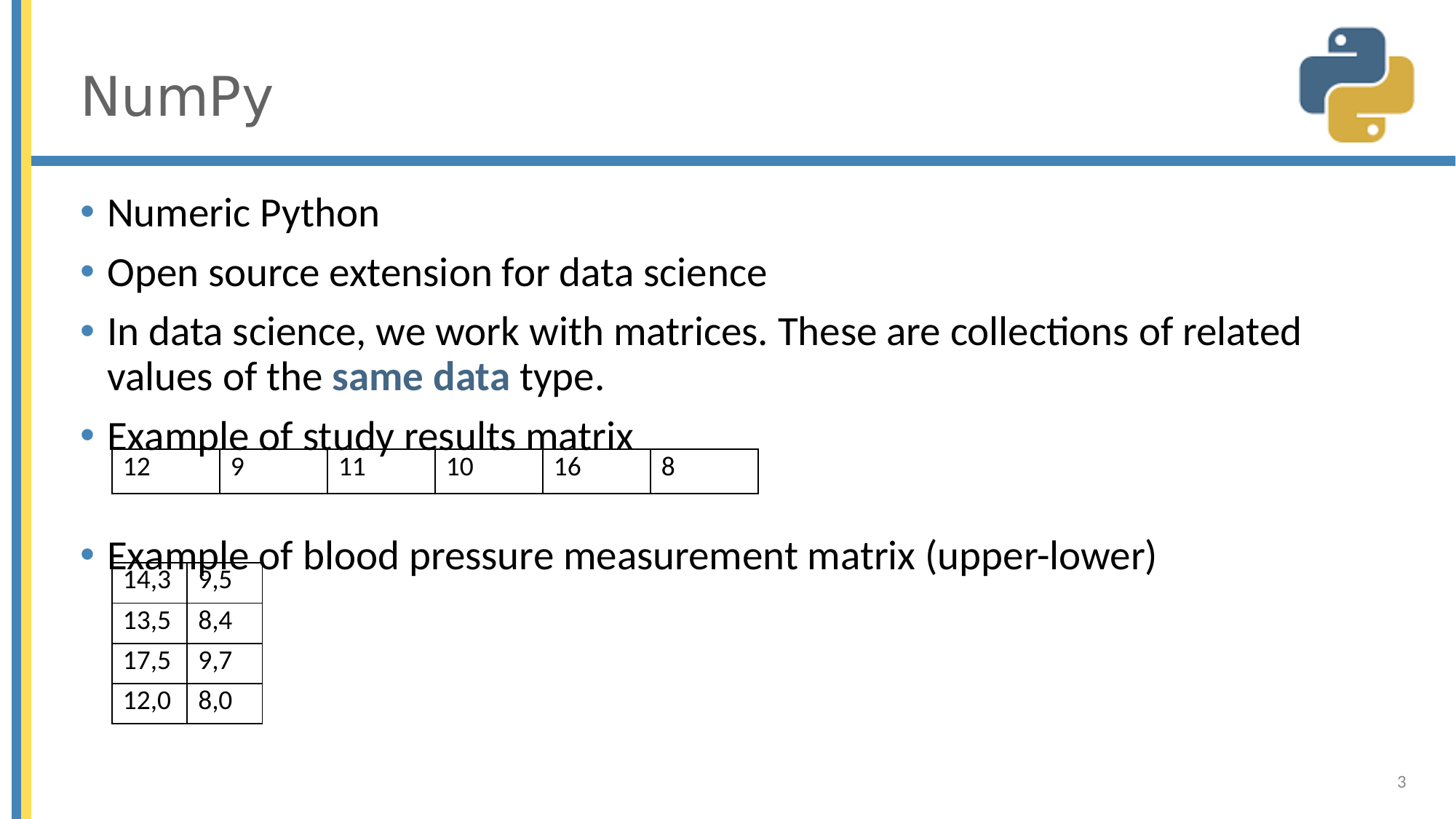

# NumPy
Numeric Python
Open source extension for data science
In data science, we work with matrices. These are collections of related values of the same data type.
Example of study results matrix

Example of blood pressure measurement matrix (upper-lower)

| 12 | 9 | 11 | 10 | 16 | 8 |
| --- | --- | --- | --- | --- | --- |
| 14,3 | 9,5 |
| --- | --- |
| 13,5 | 8,4 |
| 17,5 | 9,7 |
| 12,0 | 8,0 |
3